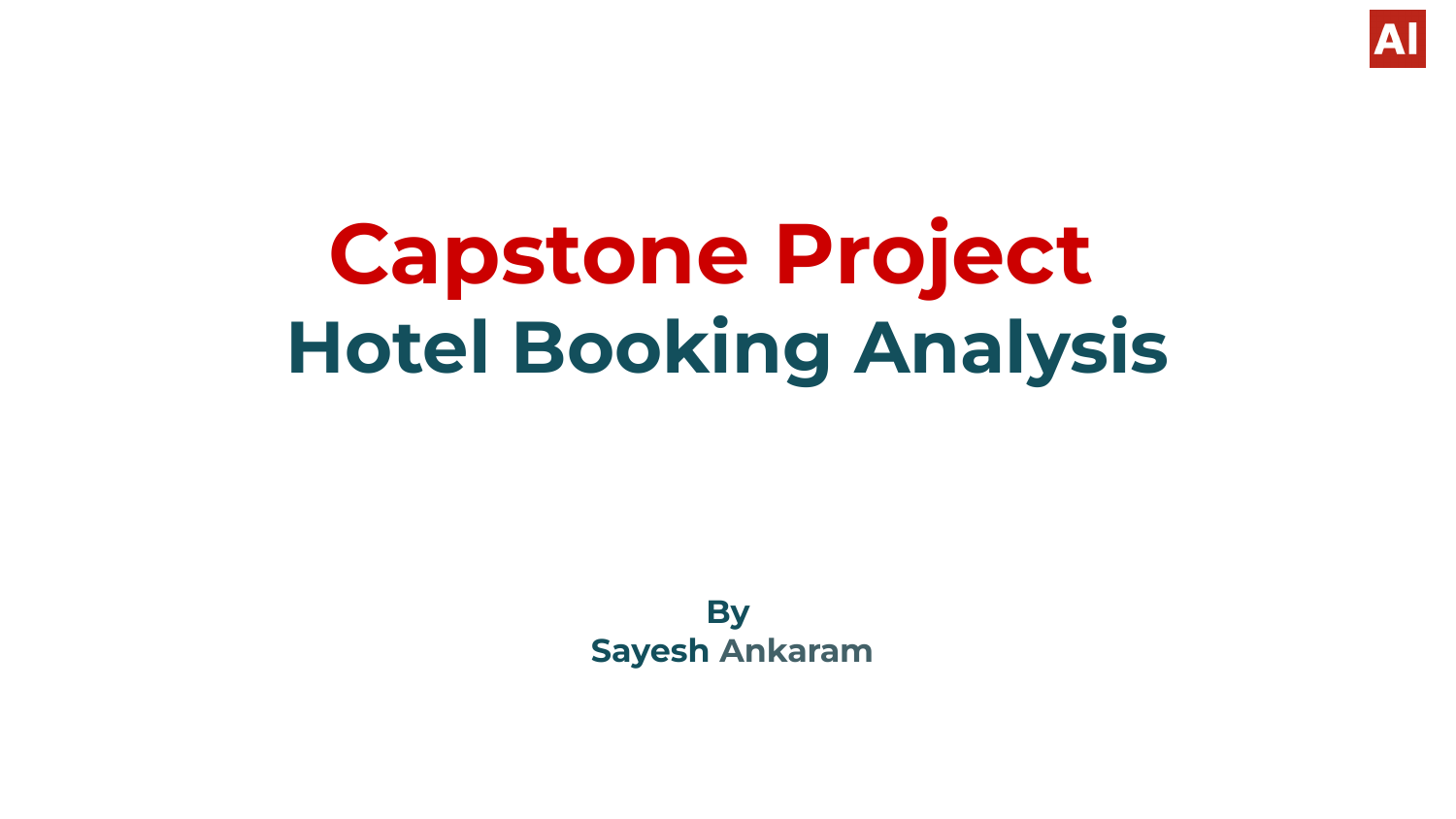

# Capstone Project
Hotel Booking Analysis
By
 Sayesh Ankaram